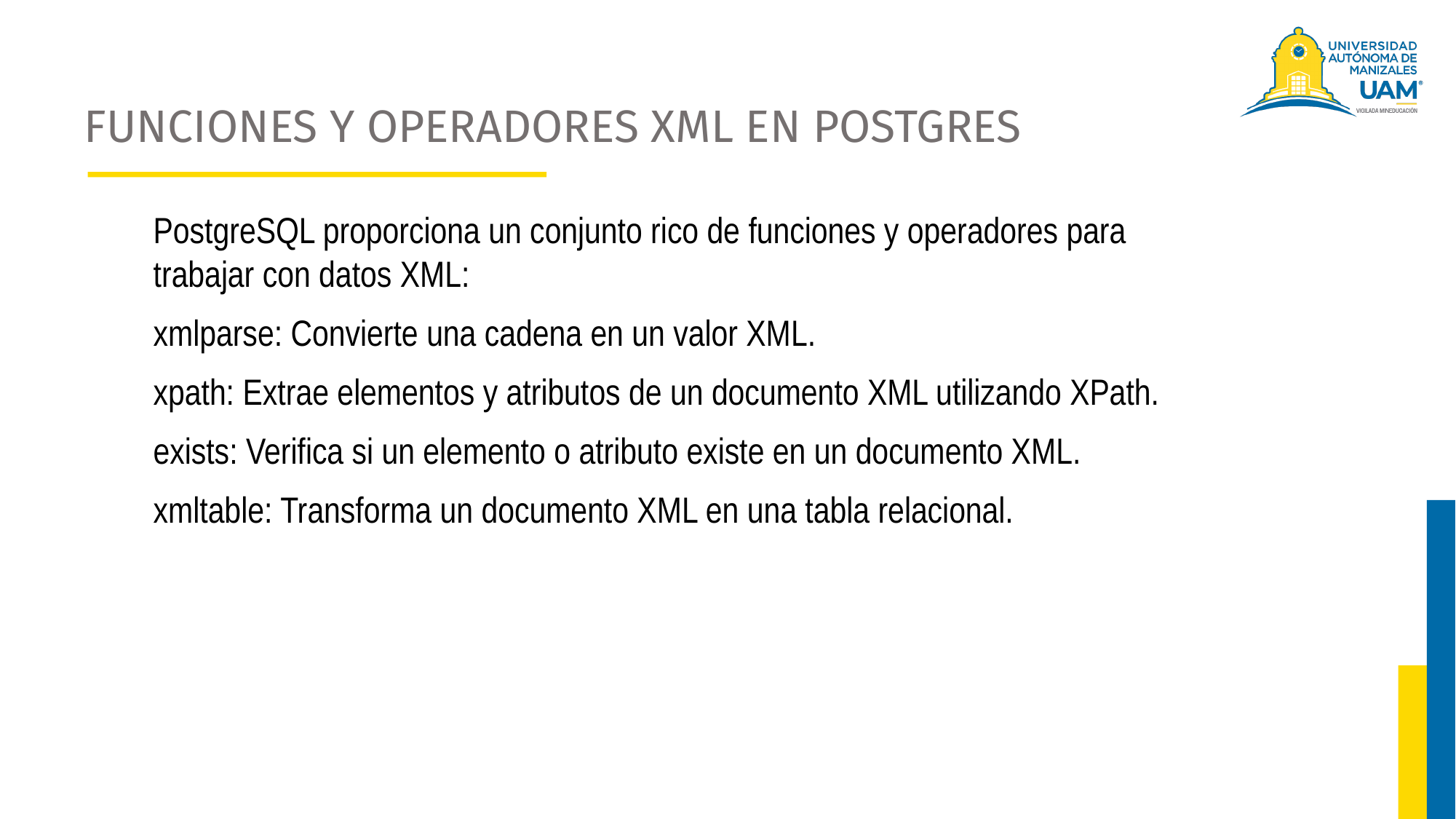

# FUNCIONES Y OPERADORES XML EN POSTGRES

PostgreSQL proporciona un conjunto rico de funciones y operadores para trabajar con datos XML:
xmlparse: Convierte una cadena en un valor XML.
xpath: Extrae elementos y atributos de un documento XML utilizando XPath.
exists: Verifica si un elemento o atributo existe en un documento XML.
xmltable: Transforma un documento XML en una tabla relacional.